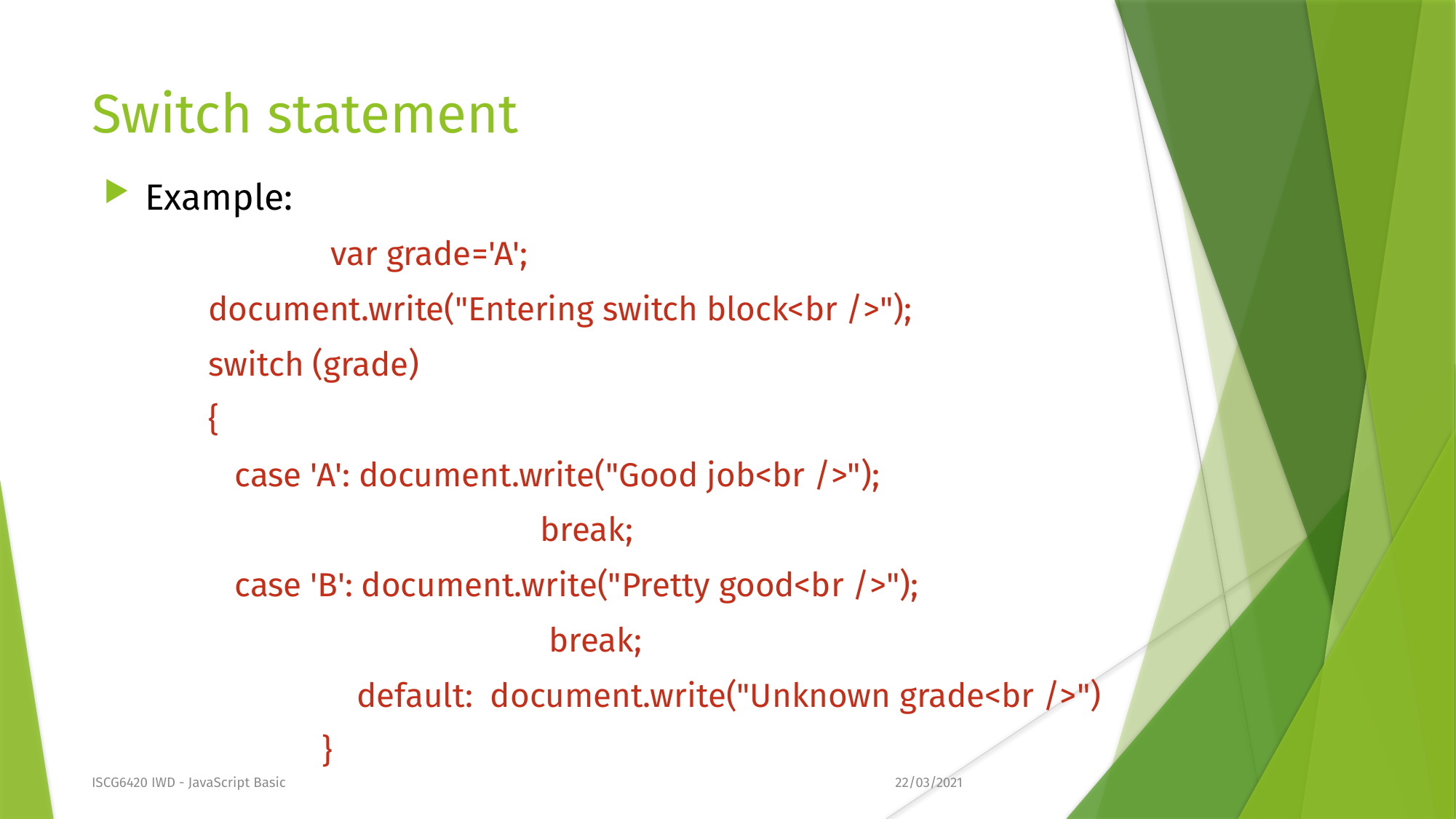

# Switch statement
Example:
		 var grade='A';
            document.write("Entering switch block<br />");
            switch (grade)
            {
               case 'A': document.write("Good job<br />");
               			break;
               case 'B': document.write("Pretty good<br />");
              			 break;
		    default:  document.write("Unknown grade<br />")
		}

22/03/2021
ISCG6420 IWD - JavaScript Basic